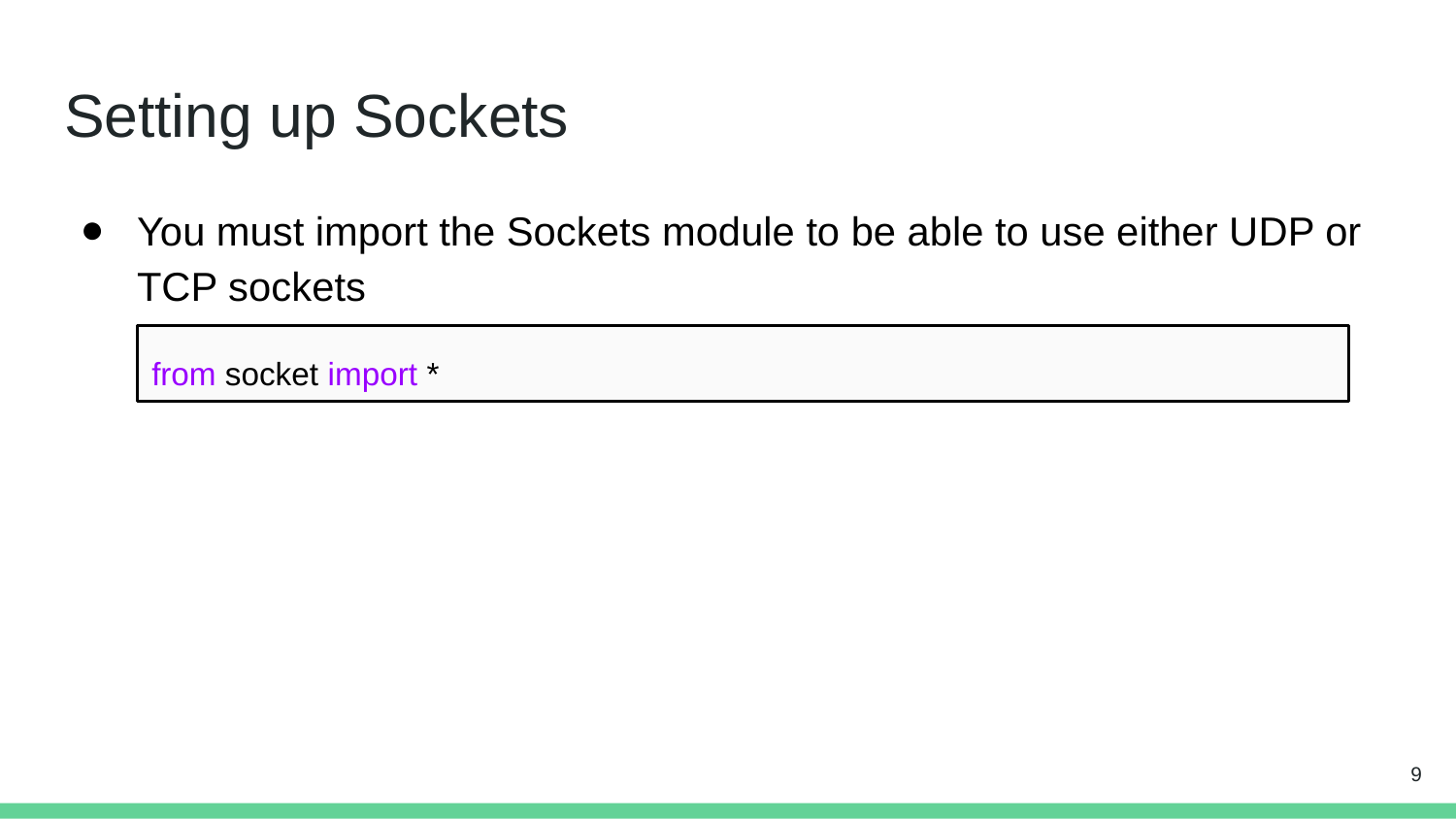

# Setting up Sockets

You must import the Sockets module to be able to use either UDP or TCP sockets
from socket import *

9